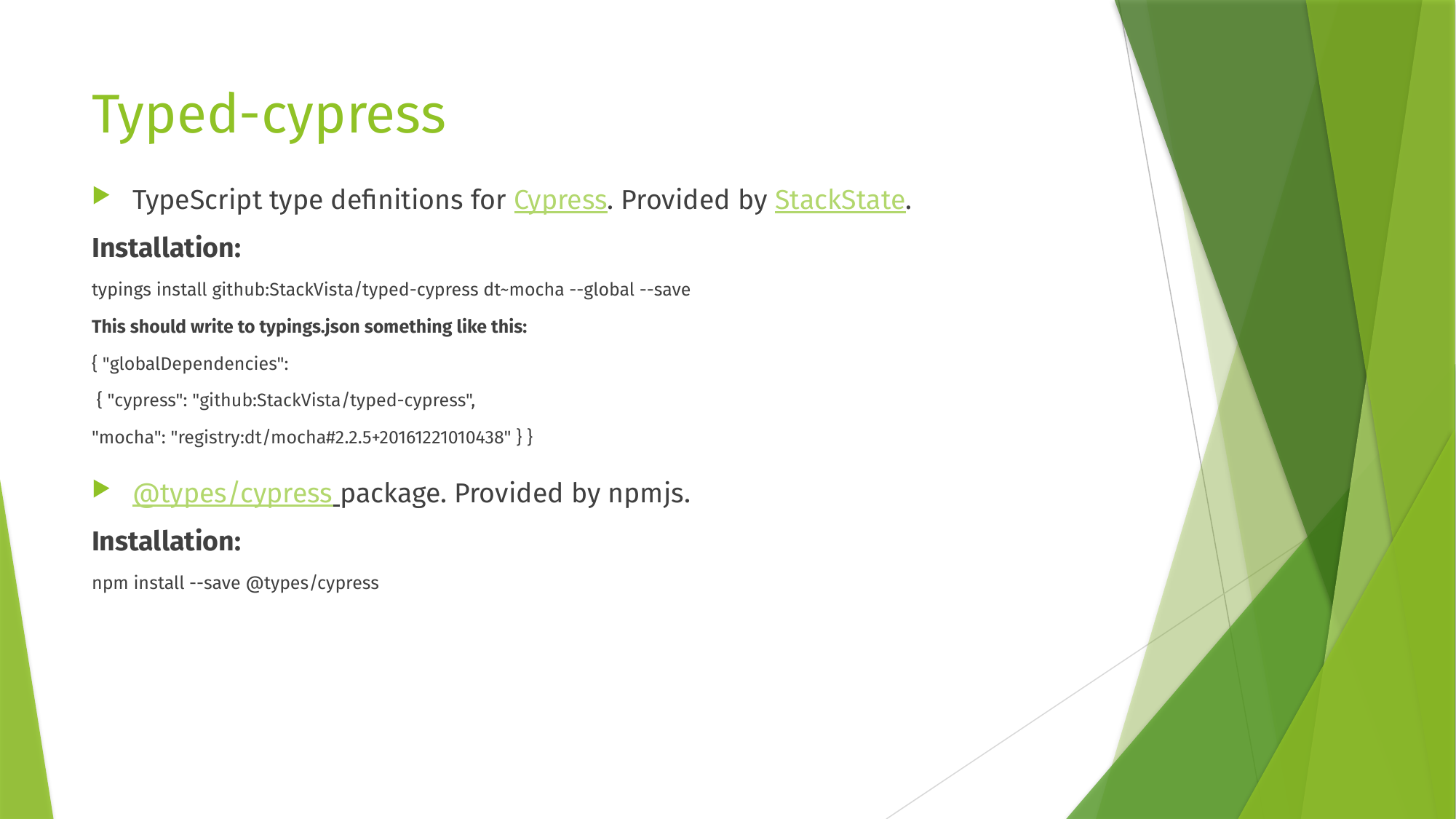

# Typed-cypress
TypeScript type definitions for Cypress. Provided by StackState.
Installation:
typings install github:StackVista/typed-cypress dt~mocha --global --save
This should write to typings.json something like this:
{ "globalDependencies":
 { "cypress": "github:StackVista/typed-cypress",
"mocha": "registry:dt/mocha#2.2.5+20161221010438" } }
@types/cypress package. Provided by npmjs.
Installation:
npm install --save @types/cypress